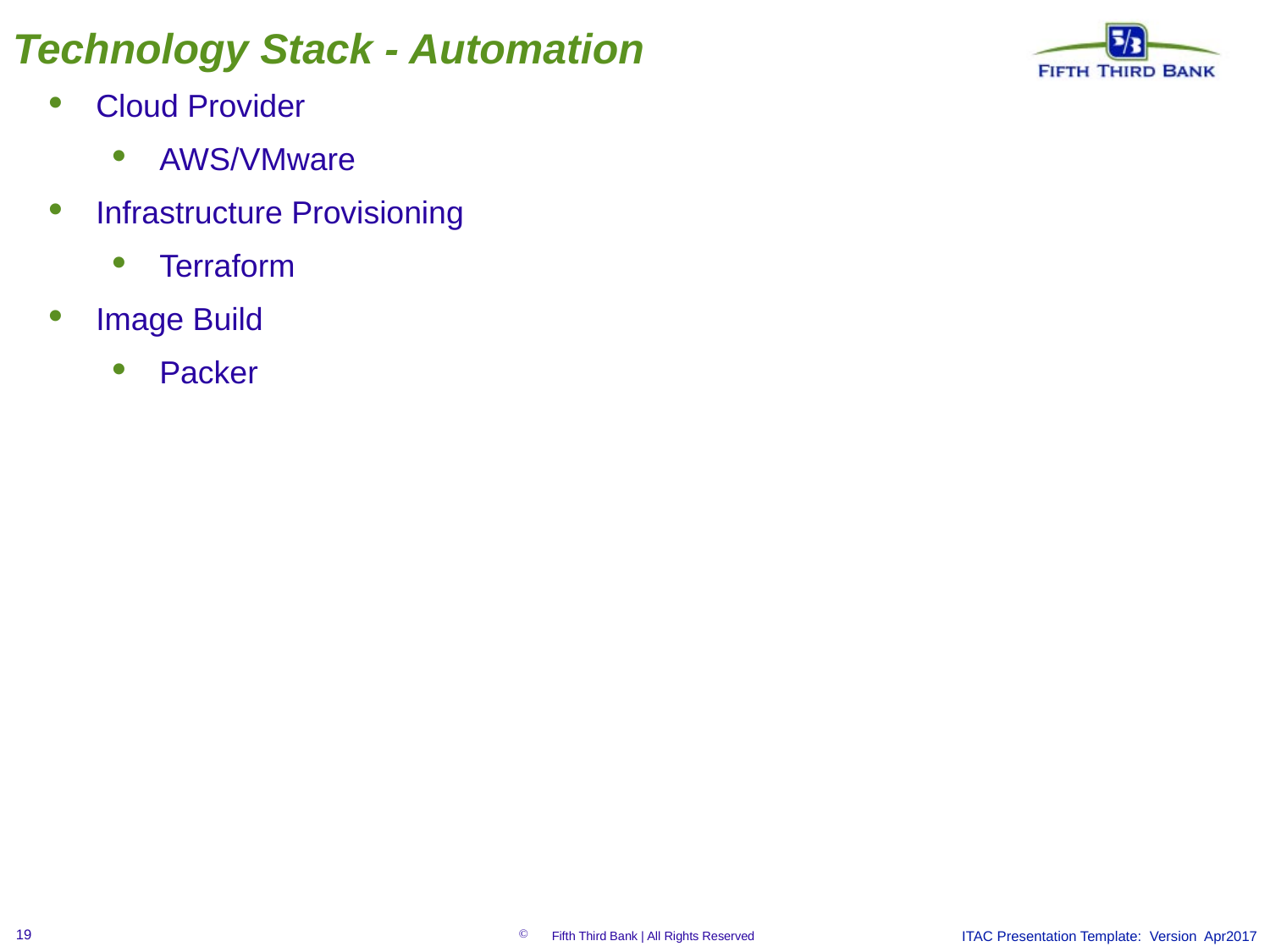

# Technology Stack - Automation
Cloud Provider
AWS/VMware
Infrastructure Provisioning
Terraform
Image Build
Packer
ITAC Presentation Template:  Version  Apr2017